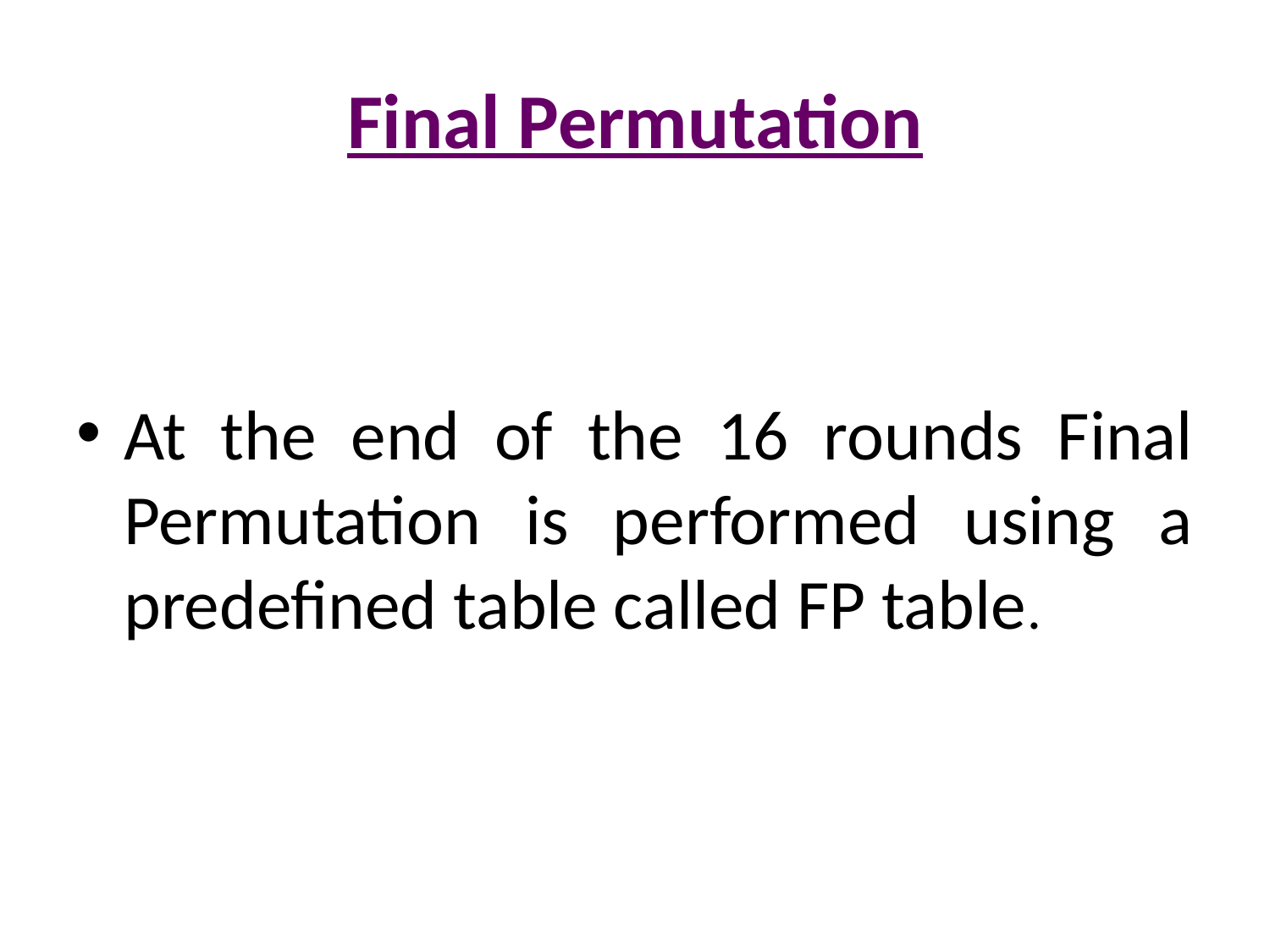

# Final Permutation

At the end of the 16 rounds Final Permutation is performed using a predefined table called FP table.